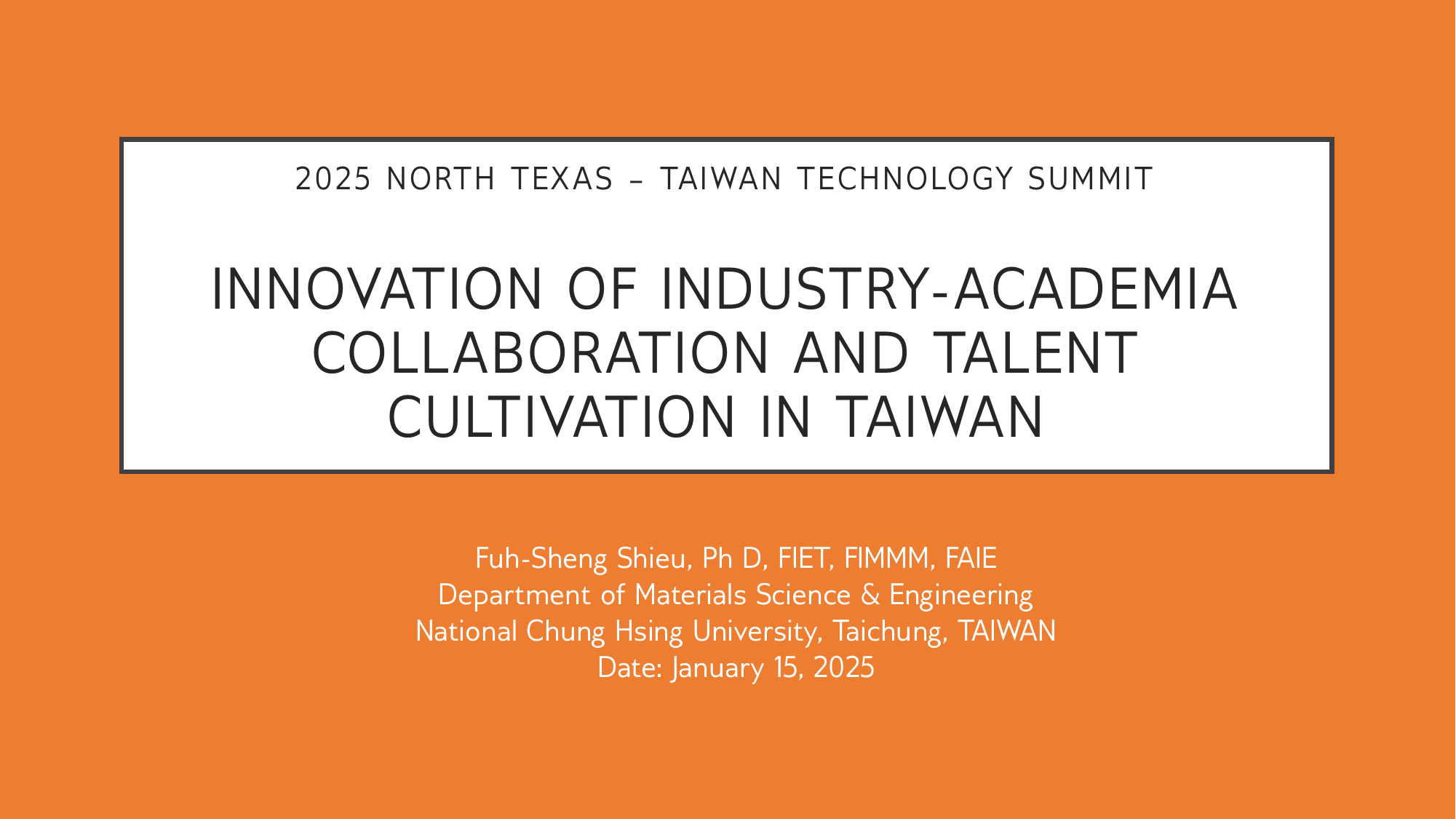

# 2025 North Texas – Taiwan Technology Summit Innovation of Industry-Academia Collaboration and Talent Cultivation in Taiwan
Fuh-Sheng Shieu, Ph D, FIET, FIMMM, FAIE
Department of Materials Science & Engineering
National Chung Hsing University, Taichung, TAIWAN
Date: January 15, 2025